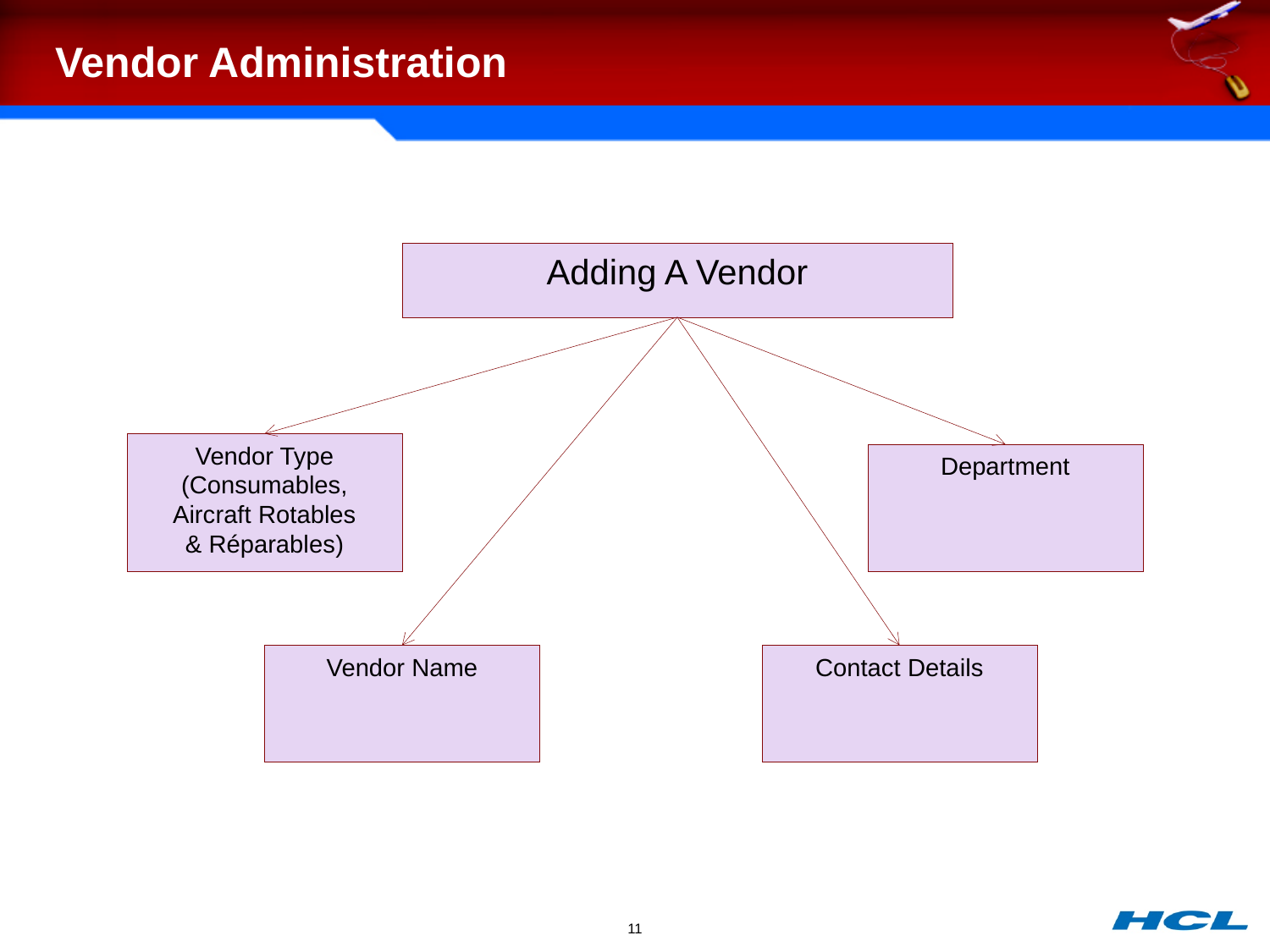

# Vendor Administration

Adding A Vendor
Vendor Type
(Consumables,
 Aircraft Rotables
& Réparables)
Department
Vendor Name
Contact Details
11